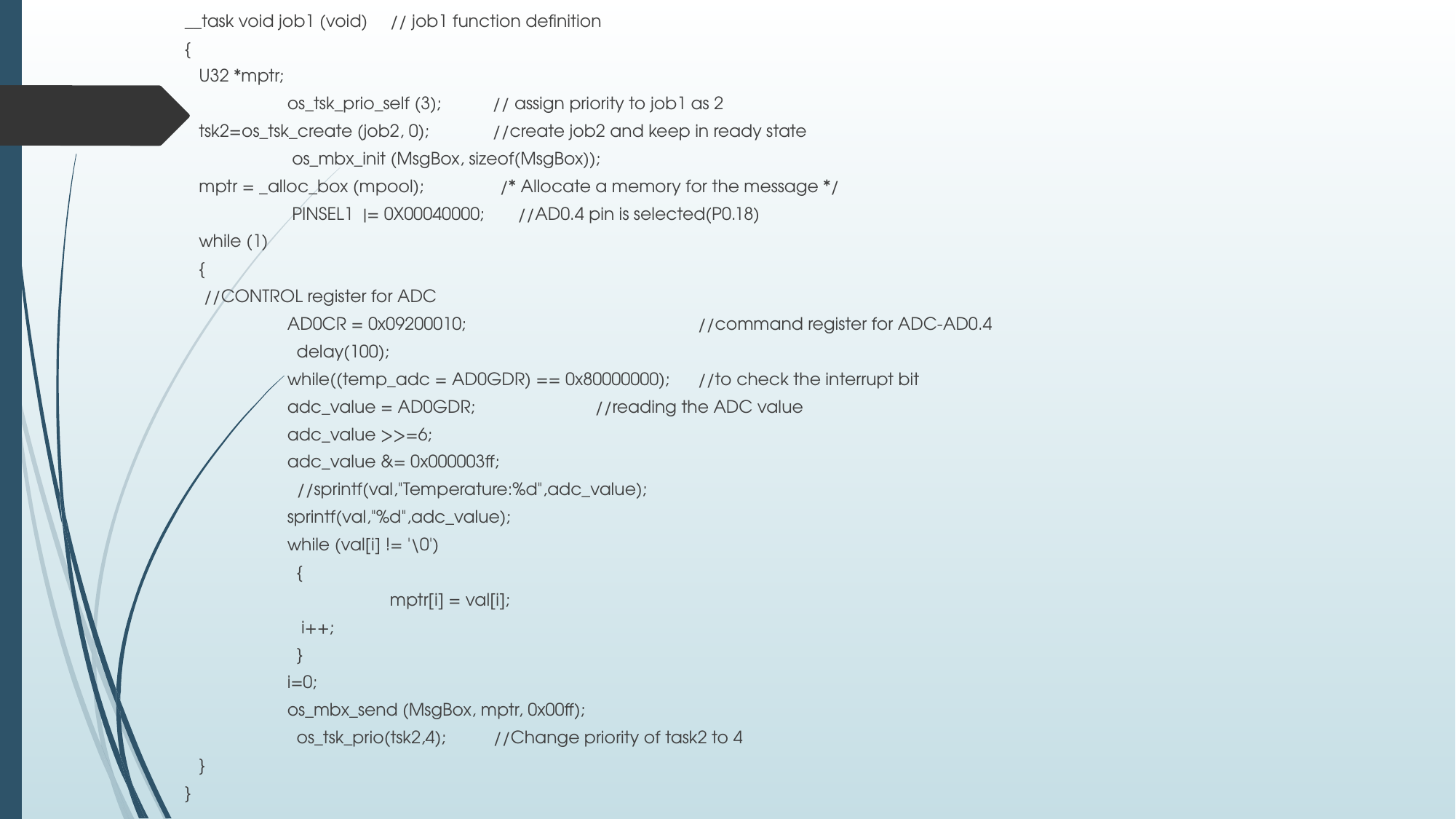

__task void job1 (void)		// job1 function definition
{
   U32 *mptr;
	os_tsk_prio_self (3);		// assign priority to job1 as 2
   tsk2=os_tsk_create (job2, 0);		//create job2 and keep in ready state
	 os_mbx_init (MsgBox, sizeof(MsgBox));
   mptr = _alloc_box (mpool);                /* Allocate a memory for the message */
	 PINSEL1  |= 0X00040000;       //AD0.4 pin is selected(P0.18)
   while (1)
   {
    //CONTROL register for ADC
		AD0CR = 0x09200010;       				  	//command register for ADC-AD0.4
	  delay(100);
		while((temp_adc = AD0GDR) == 0x80000000);	//to check the interrupt bit
		adc_value = AD0GDR;          				//reading the ADC value
		adc_value >>=6;
		adc_value &= 0x000003ff;
 	  //sprintf(val,"Temperature:%d",adc_value);
		sprintf(val,"%d",adc_value);
		while (val[i] != '\0')
	  {
	  	mptr[i] = val[i];
		   i++;
	  }
		i=0;
		os_mbx_send (MsgBox, mptr, 0x00ff);
	  os_tsk_prio(tsk2,4);          //Change priority of task2 to 4
   }
}